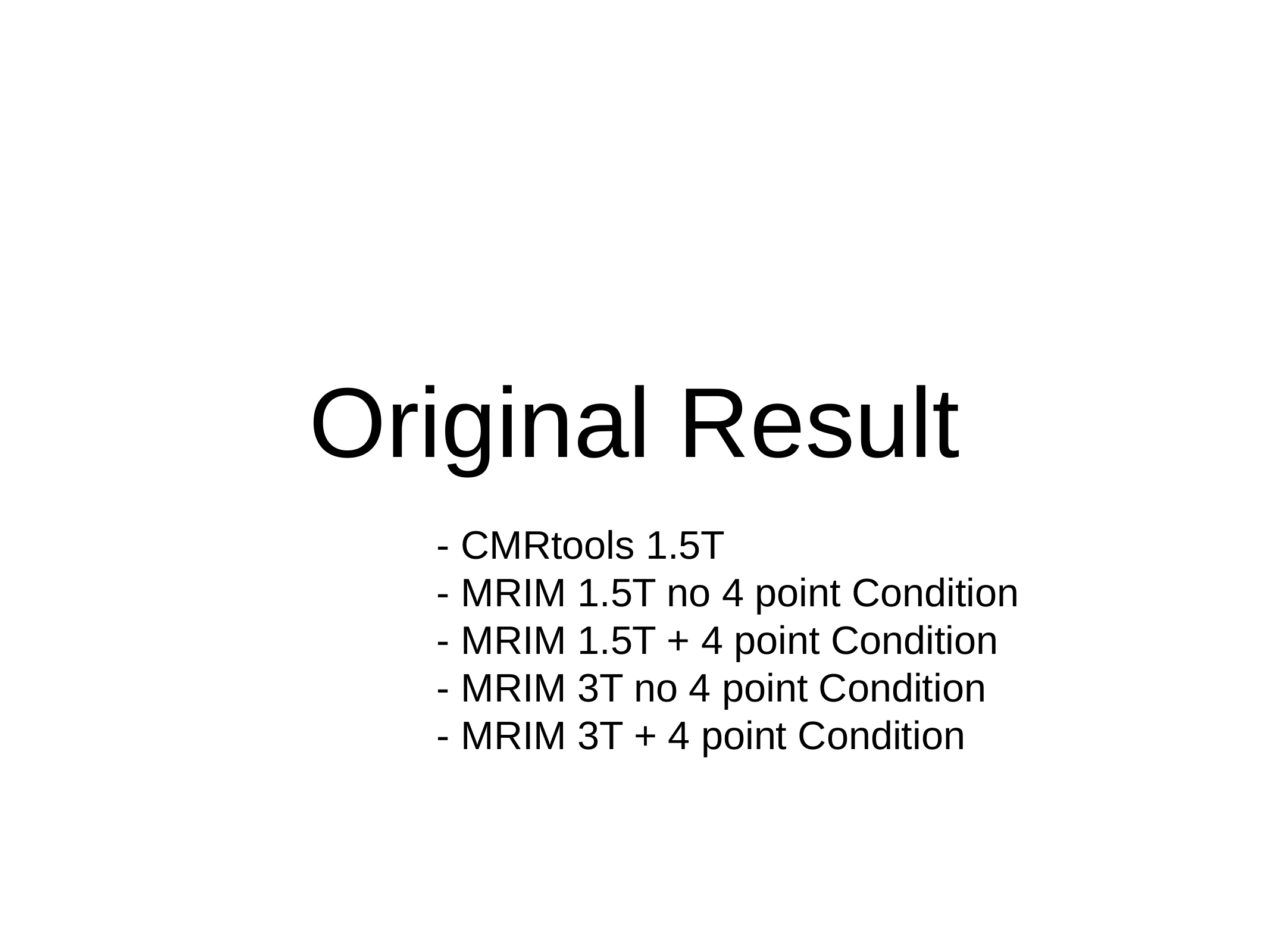

# Original Result
- CMRtools 1.5T
- MRIM 1.5T no 4 point Condition
- MRIM 1.5T + 4 point Condition
- MRIM 3T no 4 point Condition
- MRIM 3T + 4 point Condition